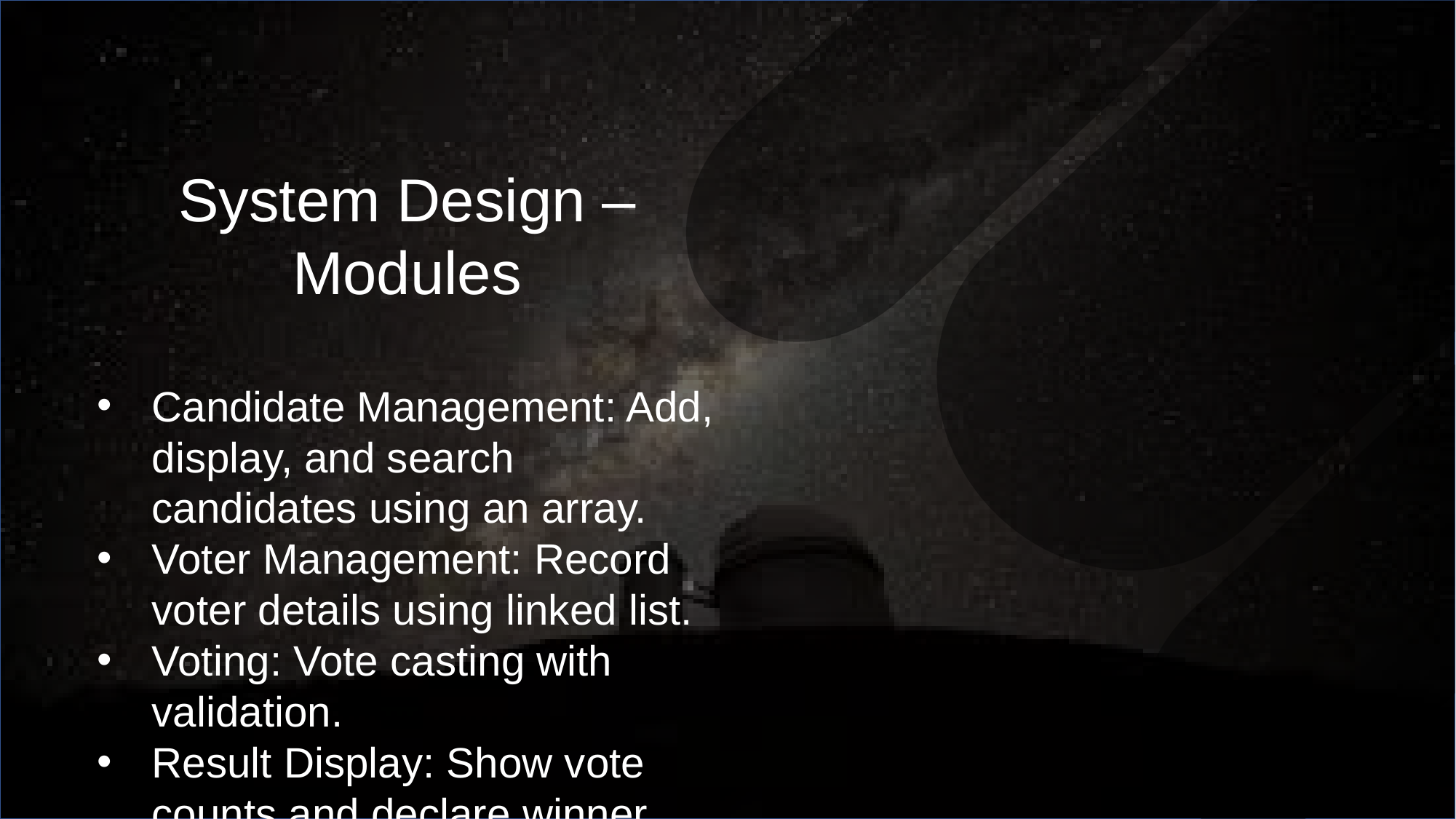

#
System Design – Modules

Candidate Management: Add, display, and search candidates using an array.
Voter Management: Record voter details using linked list.
Voting: Vote casting with validation.
Result Display: Show vote counts and declare winner.